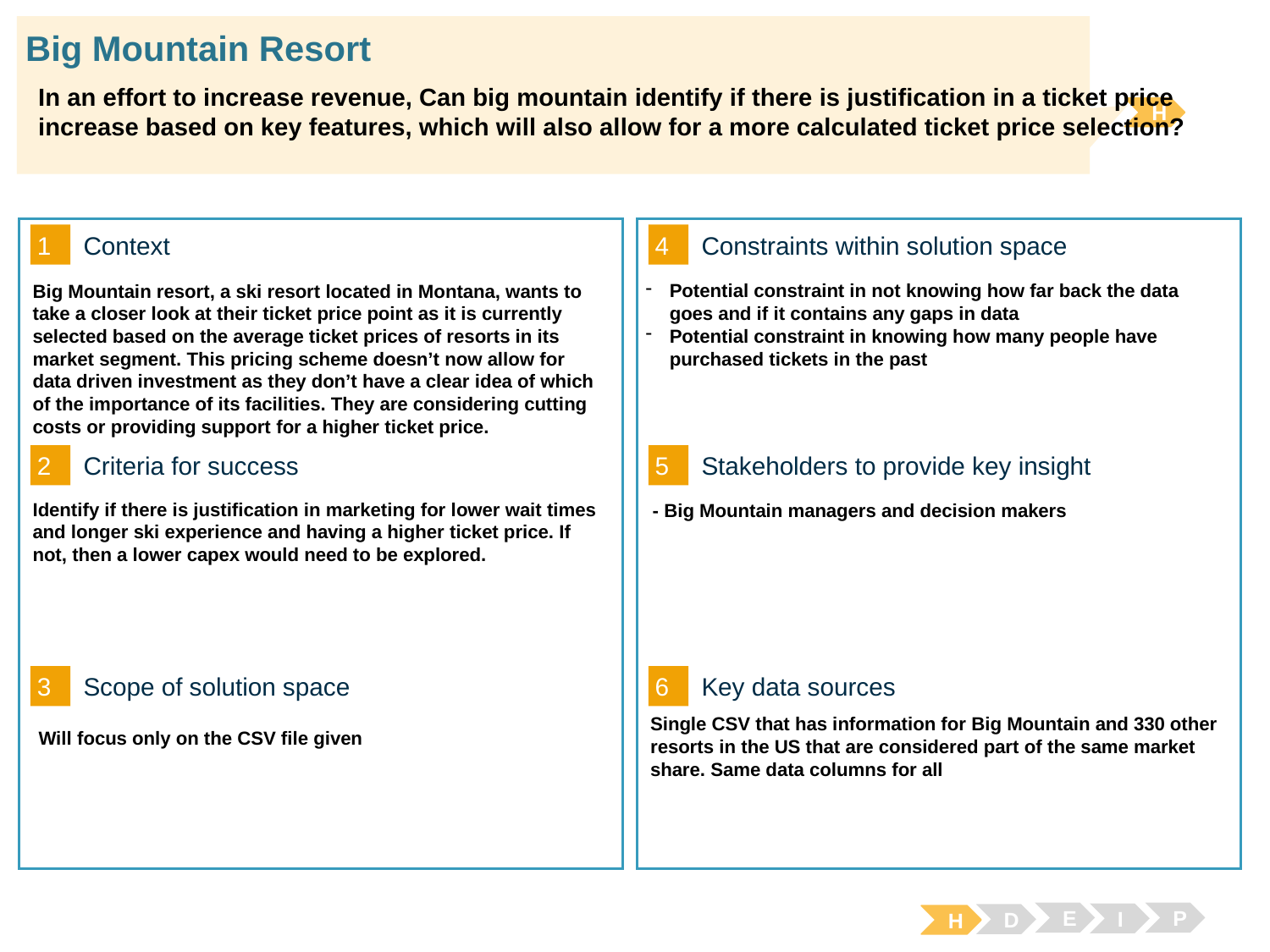

# Big Mountain Resort
In an effort to increase revenue, Can big mountain identify if there is justification in a ticket price increase based on key features, which will also allow for a more calculated ticket price selection?
H

1
4
Context
Constraints within solution space
Potential constraint in not knowing how far back the data goes and if it contains any gaps in data
Potential constraint in knowing how many people have purchased tickets in the past
Big Mountain resort, a ski resort located in Montana, wants to take a closer look at their ticket price point as it is currently selected based on the average ticket prices of resorts in its market segment. This pricing scheme doesn’t now allow for data driven investment as they don’t have a clear idea of which of the importance of its facilities. They are considering cutting costs or providing support for a higher ticket price.
2
5
Criteria for success
Stakeholders to provide key insight
Identify if there is justification in marketing for lower wait times and longer ski experience and having a higher ticket price. If not, then a lower capex would need to be explored.
- Big Mountain managers and decision makers
3
6
Key data sources
Scope of solution space
Single CSV that has information for Big Mountain and 330 other resorts in the US that are considered part of the same market share. Same data columns for all
Will focus only on the CSV file given
E
P
I
D
H